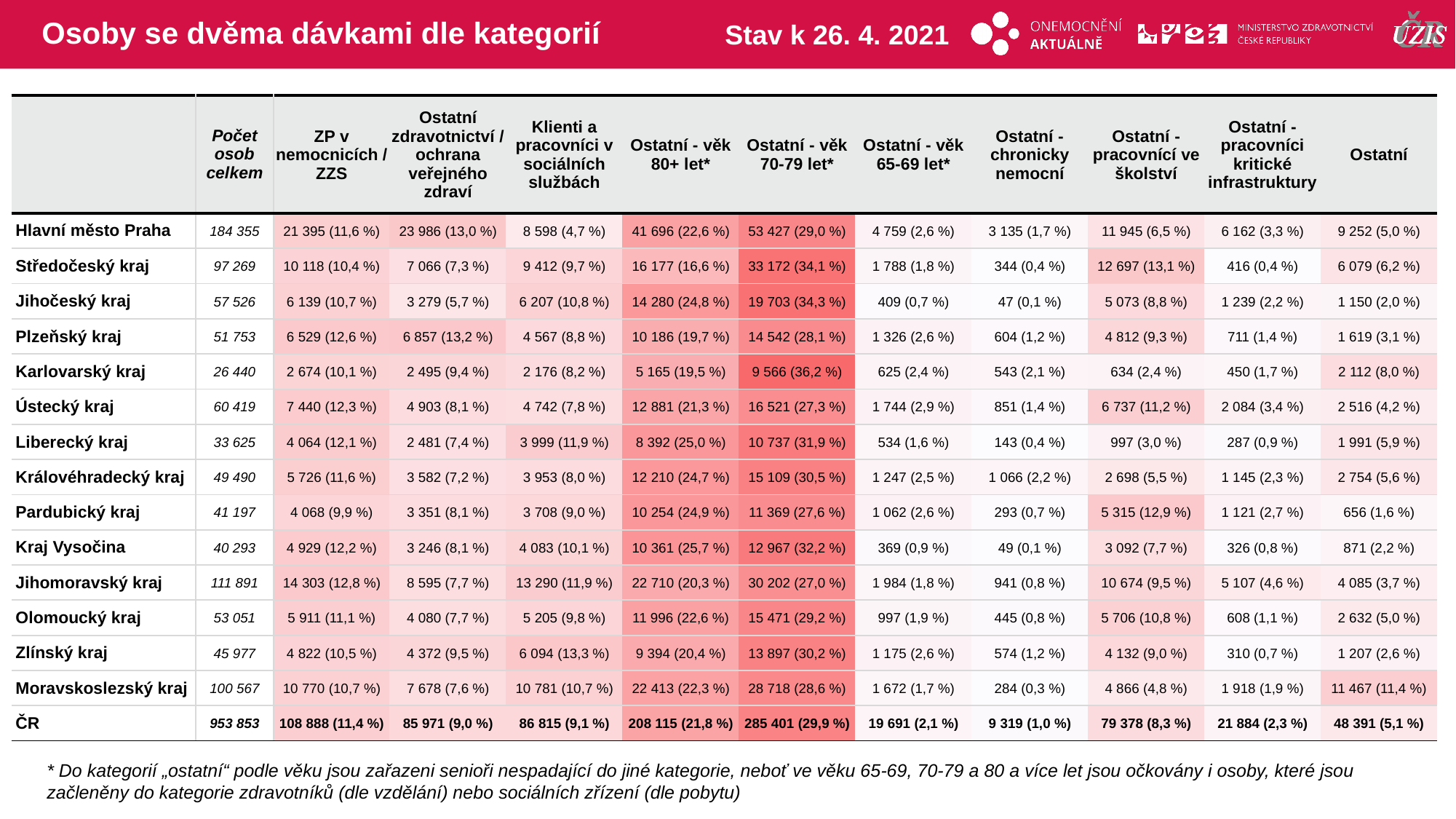

# Osoby se dvěma dávkami dle kategorií
Stav k 26. 4. 2021
|  | Počet osob celkem | ZP v nemocnicích / ZZS | Ostatní zdravotnictví / ochrana veřejného zdraví | Klienti a pracovníci v sociálních službách | Ostatní - věk 80+ let\* | Ostatní - věk 70-79 let\* | Ostatní - věk 65-69 let\* | Ostatní - chronicky nemocní | Ostatní - pracovnící ve školství | Ostatní - pracovníci kritické infrastruktury | Ostatní |
| --- | --- | --- | --- | --- | --- | --- | --- | --- | --- | --- | --- |
| Hlavní město Praha | 184 355 | 21 395 (11,6 %) | 23 986 (13,0 %) | 8 598 (4,7 %) | 41 696 (22,6 %) | 53 427 (29,0 %) | 4 759 (2,6 %) | 3 135 (1,7 %) | 11 945 (6,5 %) | 6 162 (3,3 %) | 9 252 (5,0 %) |
| Středočeský kraj | 97 269 | 10 118 (10,4 %) | 7 066 (7,3 %) | 9 412 (9,7 %) | 16 177 (16,6 %) | 33 172 (34,1 %) | 1 788 (1,8 %) | 344 (0,4 %) | 12 697 (13,1 %) | 416 (0,4 %) | 6 079 (6,2 %) |
| Jihočeský kraj | 57 526 | 6 139 (10,7 %) | 3 279 (5,7 %) | 6 207 (10,8 %) | 14 280 (24,8 %) | 19 703 (34,3 %) | 409 (0,7 %) | 47 (0,1 %) | 5 073 (8,8 %) | 1 239 (2,2 %) | 1 150 (2,0 %) |
| Plzeňský kraj | 51 753 | 6 529 (12,6 %) | 6 857 (13,2 %) | 4 567 (8,8 %) | 10 186 (19,7 %) | 14 542 (28,1 %) | 1 326 (2,6 %) | 604 (1,2 %) | 4 812 (9,3 %) | 711 (1,4 %) | 1 619 (3,1 %) |
| Karlovarský kraj | 26 440 | 2 674 (10,1 %) | 2 495 (9,4 %) | 2 176 (8,2 %) | 5 165 (19,5 %) | 9 566 (36,2 %) | 625 (2,4 %) | 543 (2,1 %) | 634 (2,4 %) | 450 (1,7 %) | 2 112 (8,0 %) |
| Ústecký kraj | 60 419 | 7 440 (12,3 %) | 4 903 (8,1 %) | 4 742 (7,8 %) | 12 881 (21,3 %) | 16 521 (27,3 %) | 1 744 (2,9 %) | 851 (1,4 %) | 6 737 (11,2 %) | 2 084 (3,4 %) | 2 516 (4,2 %) |
| Liberecký kraj | 33 625 | 4 064 (12,1 %) | 2 481 (7,4 %) | 3 999 (11,9 %) | 8 392 (25,0 %) | 10 737 (31,9 %) | 534 (1,6 %) | 143 (0,4 %) | 997 (3,0 %) | 287 (0,9 %) | 1 991 (5,9 %) |
| Královéhradecký kraj | 49 490 | 5 726 (11,6 %) | 3 582 (7,2 %) | 3 953 (8,0 %) | 12 210 (24,7 %) | 15 109 (30,5 %) | 1 247 (2,5 %) | 1 066 (2,2 %) | 2 698 (5,5 %) | 1 145 (2,3 %) | 2 754 (5,6 %) |
| Pardubický kraj | 41 197 | 4 068 (9,9 %) | 3 351 (8,1 %) | 3 708 (9,0 %) | 10 254 (24,9 %) | 11 369 (27,6 %) | 1 062 (2,6 %) | 293 (0,7 %) | 5 315 (12,9 %) | 1 121 (2,7 %) | 656 (1,6 %) |
| Kraj Vysočina | 40 293 | 4 929 (12,2 %) | 3 246 (8,1 %) | 4 083 (10,1 %) | 10 361 (25,7 %) | 12 967 (32,2 %) | 369 (0,9 %) | 49 (0,1 %) | 3 092 (7,7 %) | 326 (0,8 %) | 871 (2,2 %) |
| Jihomoravský kraj | 111 891 | 14 303 (12,8 %) | 8 595 (7,7 %) | 13 290 (11,9 %) | 22 710 (20,3 %) | 30 202 (27,0 %) | 1 984 (1,8 %) | 941 (0,8 %) | 10 674 (9,5 %) | 5 107 (4,6 %) | 4 085 (3,7 %) |
| Olomoucký kraj | 53 051 | 5 911 (11,1 %) | 4 080 (7,7 %) | 5 205 (9,8 %) | 11 996 (22,6 %) | 15 471 (29,2 %) | 997 (1,9 %) | 445 (0,8 %) | 5 706 (10,8 %) | 608 (1,1 %) | 2 632 (5,0 %) |
| Zlínský kraj | 45 977 | 4 822 (10,5 %) | 4 372 (9,5 %) | 6 094 (13,3 %) | 9 394 (20,4 %) | 13 897 (30,2 %) | 1 175 (2,6 %) | 574 (1,2 %) | 4 132 (9,0 %) | 310 (0,7 %) | 1 207 (2,6 %) |
| Moravskoslezský kraj | 100 567 | 10 770 (10,7 %) | 7 678 (7,6 %) | 10 781 (10,7 %) | 22 413 (22,3 %) | 28 718 (28,6 %) | 1 672 (1,7 %) | 284 (0,3 %) | 4 866 (4,8 %) | 1 918 (1,9 %) | 11 467 (11,4 %) |
| ČR | 953 853 | 108 888 (11,4 %) | 85 971 (9,0 %) | 86 815 (9,1 %) | 208 115 (21,8 %) | 285 401 (29,9 %) | 19 691 (2,1 %) | 9 319 (1,0 %) | 79 378 (8,3 %) | 21 884 (2,3 %) | 48 391 (5,1 %) |
|  |  |  |  |  |  |  |  |  |  |
| --- | --- | --- | --- | --- | --- | --- | --- | --- | --- |
|  |  |  |  |  |  |  |  |  |  |
|  |  |  |  |  |  |  |  |  |  |
|  |  |  |  |  |  |  |  |  |  |
|  |  |  |  |  |  |  |  |  |  |
|  |  |  |  |  |  |  |  |  |  |
|  |  |  |  |  |  |  |  |  |  |
|  |  |  |  |  |  |  |  |  |  |
|  |  |  |  |  |  |  |  |  |  |
|  |  |  |  |  |  |  |  |  |  |
|  |  |  |  |  |  |  |  |  |  |
|  |  |  |  |  |  |  |  |  |  |
|  |  |  |  |  |  |  |  |  |  |
|  |  |  |  |  |  |  |  |  |  |
|  |  |  |  |  |  |  |  |  |  |
* Do kategorií „ostatní“ podle věku jsou zařazeni senioři nespadající do jiné kategorie, neboť ve věku 65-69, 70-79 a 80 a více let jsou očkovány i osoby, které jsou začleněny do kategorie zdravotníků (dle vzdělání) nebo sociálních zřízení (dle pobytu)